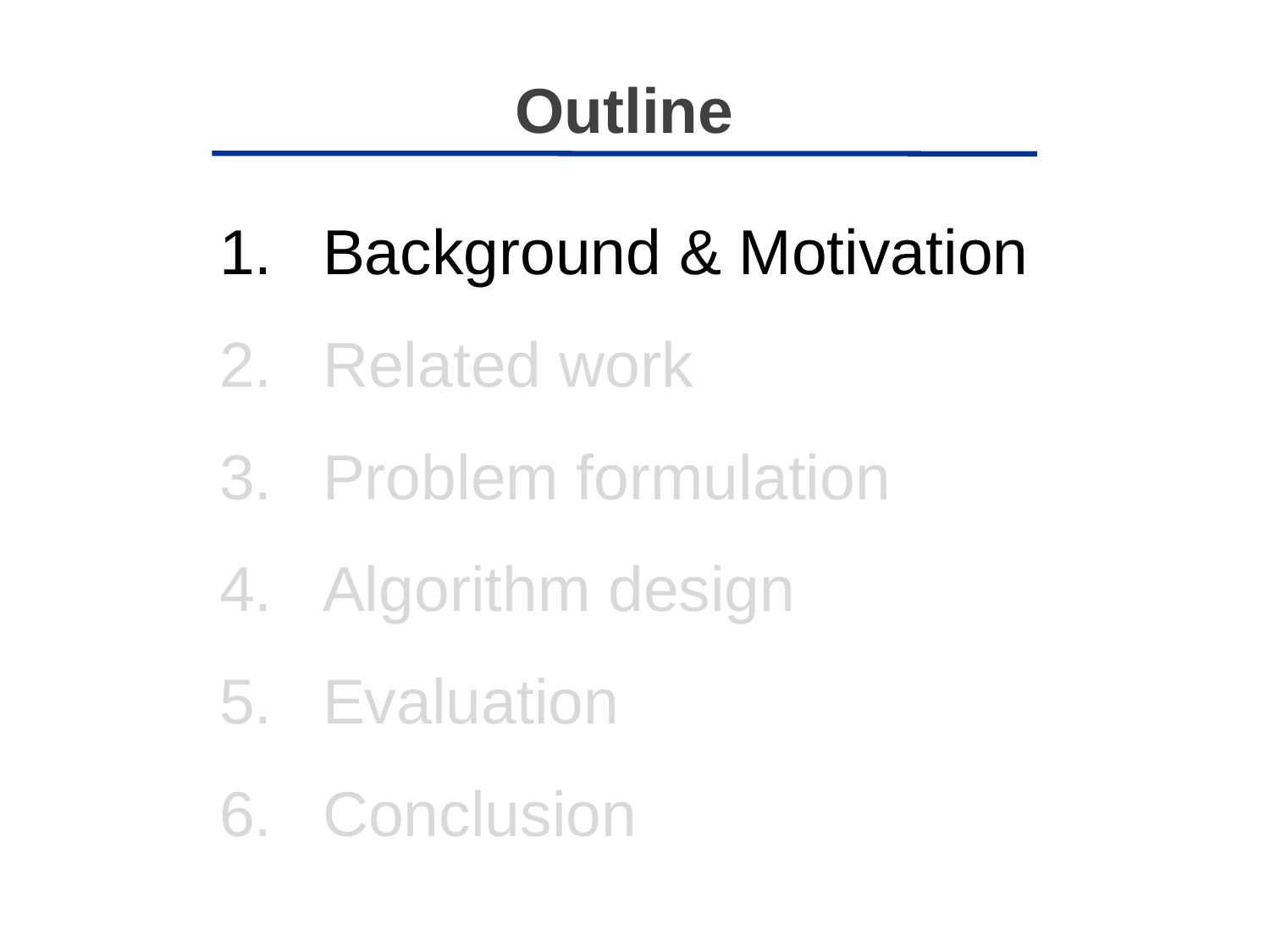

Outline
Background & Motivation
Related work
Problem formulation
Algorithm design
Evaluation
Conclusion